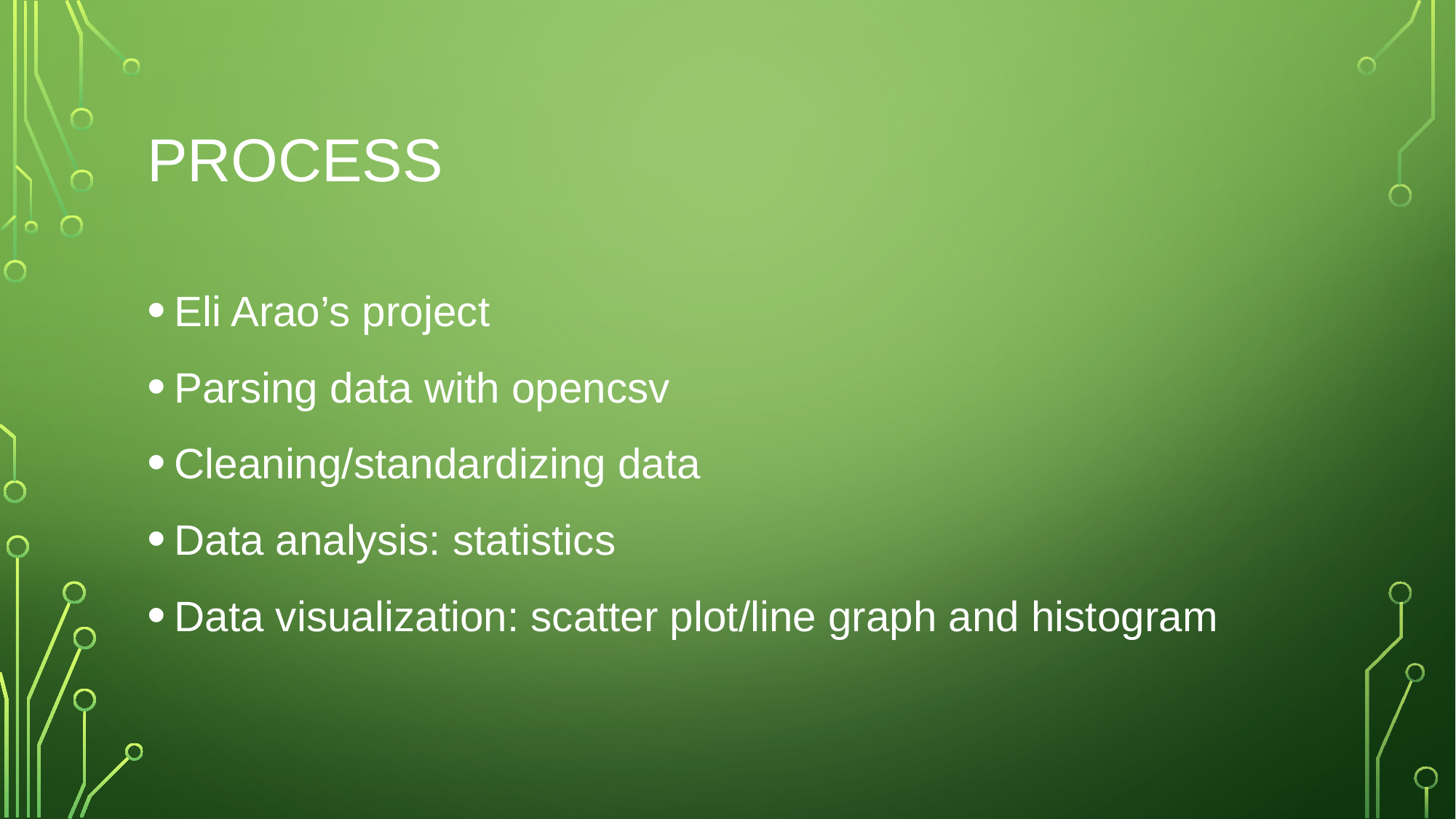

# Process
Eli Arao’s project
Parsing data with opencsv
Cleaning/standardizing data
Data analysis: statistics
Data visualization: scatter plot/line graph and histogram